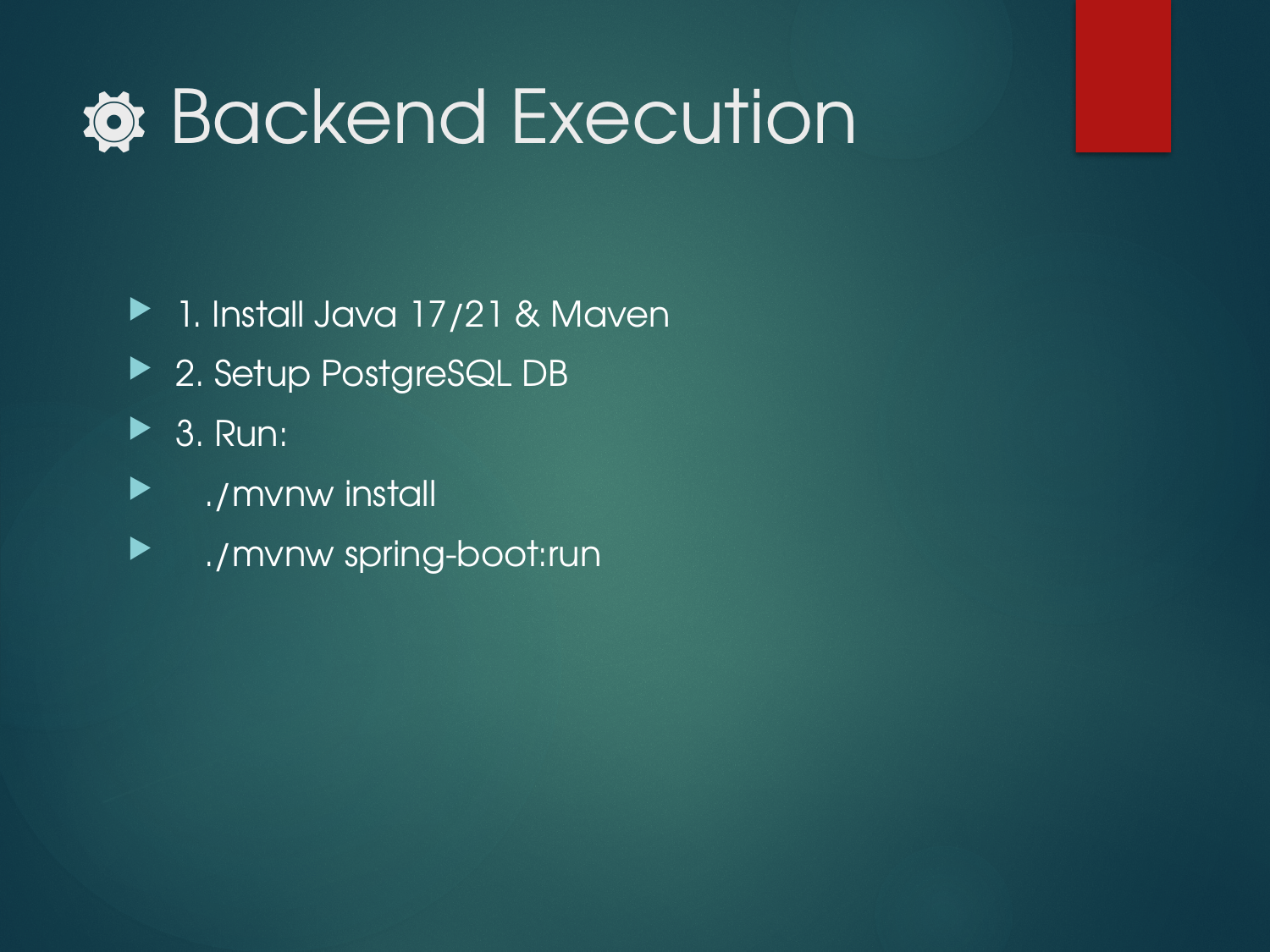

# ⚙️ Backend Execution
1. Install Java 17/21 & Maven
2. Setup PostgreSQL DB
3. Run:
   ./mvnw install
   ./mvnw spring-boot:run